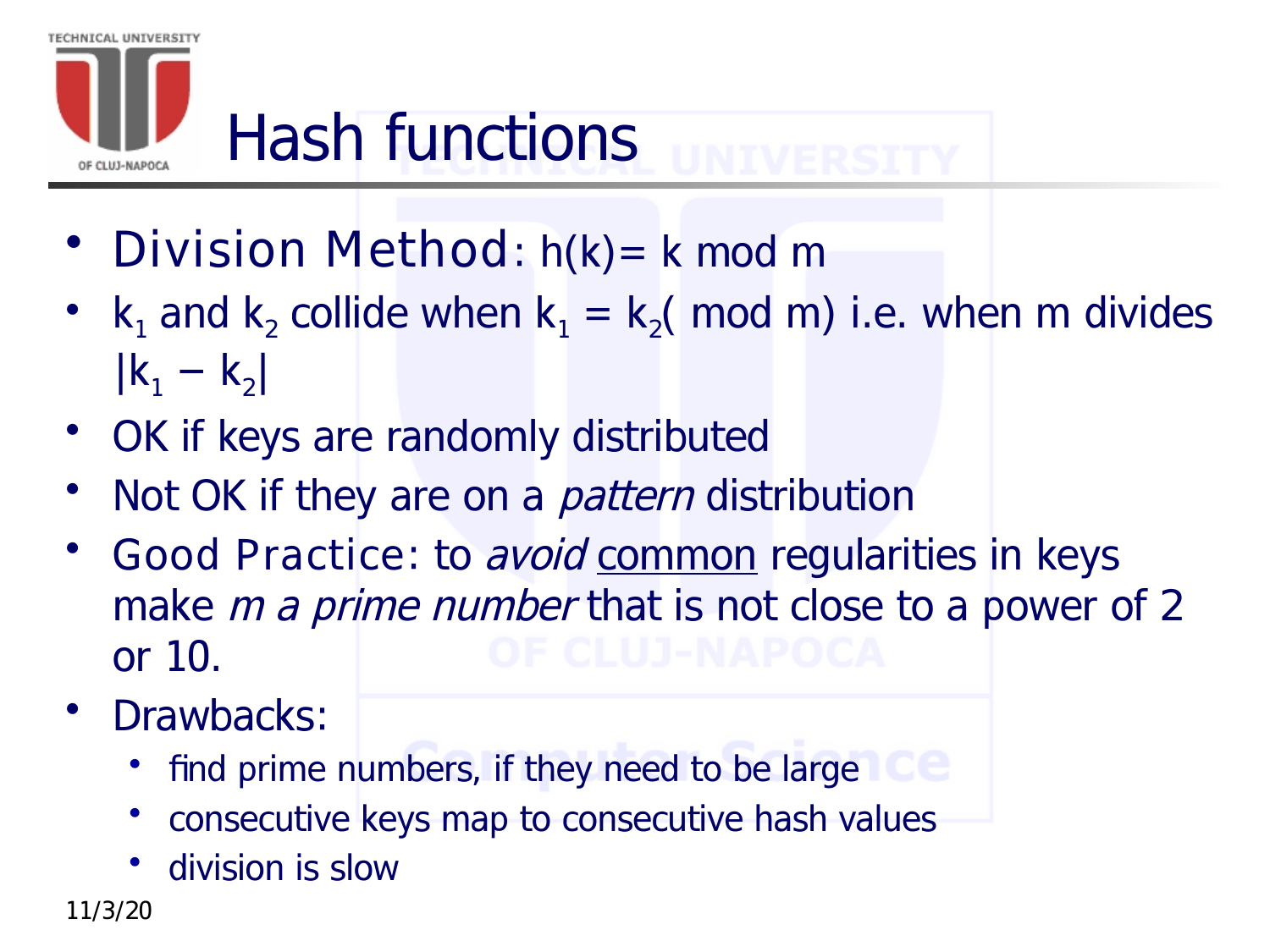

# Hash functions
Division Method: h(k)= k mod m
k1 and k2 collide when k1 = k2( mod m) i.e. when m divides |k1 − k2|
OK if keys are randomly distributed
Not OK if they are on a pattern distribution
Good Practice: to avoid common regularities in keys make m a prime number that is not close to a power of 2 or 10.
Drawbacks:
find prime numbers, if they need to be large
consecutive keys map to consecutive hash values
division is slow

11/3/20